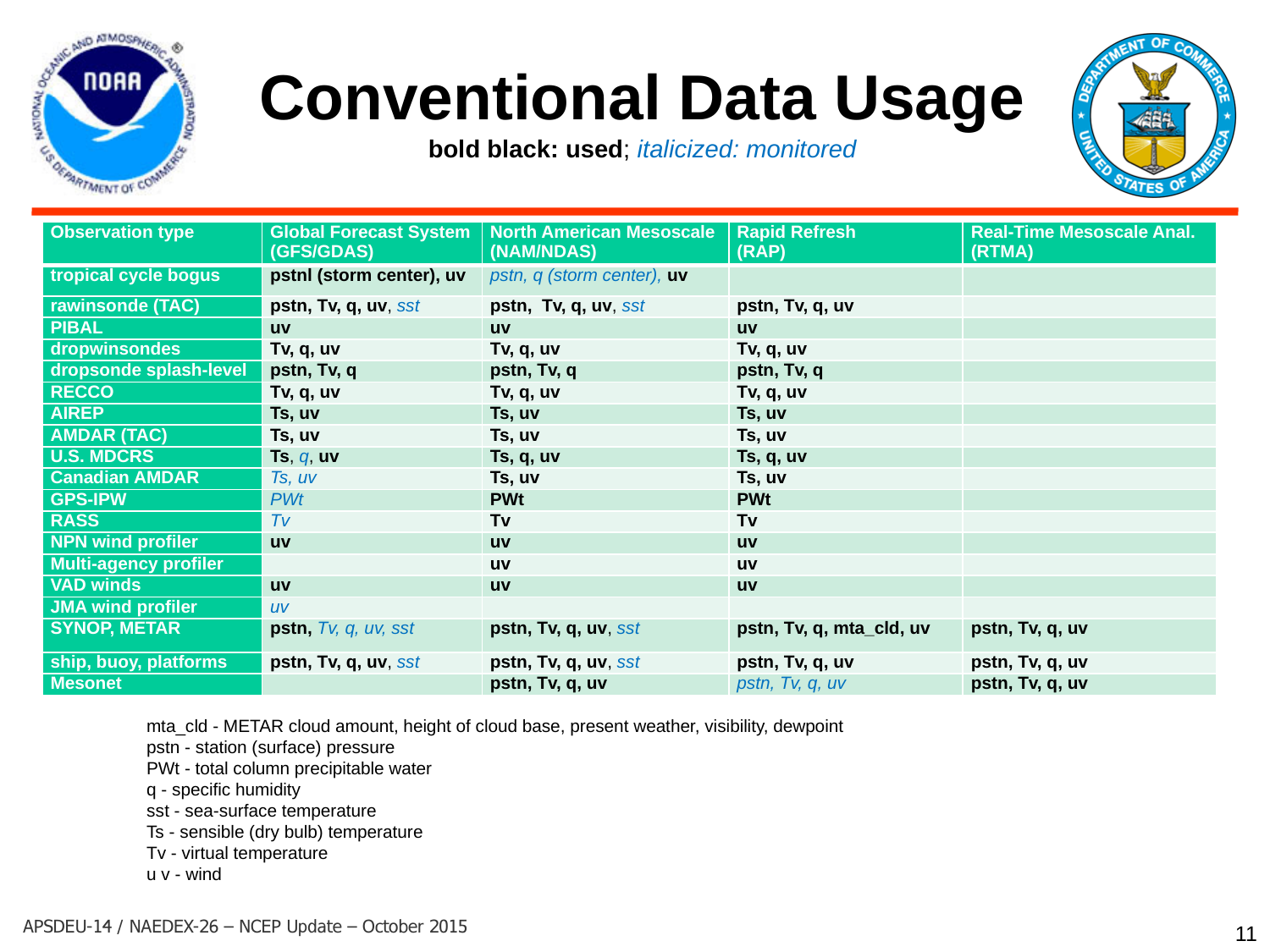

Conventional Data Usage
bold black: used; italicized: monitored

| Observation type | Global Forecast System (GFS/GDAS) | North American Mesoscale (NAM/NDAS) | Rapid Refresh (RAP) | Real-Time Mesoscale Anal. (RTMA) |
| --- | --- | --- | --- | --- |
| tropical cycle bogus | pstnl (storm center), uv | pstn, q (storm center), uv |  |  |
| rawinsonde (TAC) | pstn, Tv, q, uv, sst | pstn, Tv, q, uv, sst | pstn, Tv, q, uv |  |
| PIBAL | uv | uv | uv |  |
| dropwinsondes | Tv, q, uv | Tv, q, uv | Tv, q, uv |  |
| dropsonde splash-level | pstn, Tv, q | pstn, Tv, q | pstn, Tv, q |  |
| RECCO | Tv, q, uv | Tv, q, uv | Tv, q, uv |  |
| AIREP | Ts, uv | Ts, uv | Ts, uv |  |
| AMDAR (TAC) | Ts, uv | Ts, uv | Ts, uv |  |
| U.S. MDCRS | Ts, q, uv | Ts, q, uv | Ts, q, uv |  |
| Canadian AMDAR | Ts, uv | Ts, uv | Ts, uv |  |
| GPS-IPW | PWt | PWt | PWt |  |
| RASS | Tv | Tv | Tv |  |
| NPN wind profiler | uv | uv | uv |  |
| Multi-agency profiler |  | uv | uv |  |
| VAD winds | uv | uv | uv |  |
| JMA wind profiler | uv |  |  |  |
| SYNOP, METAR | pstn, Tv, q, uv, sst | pstn, Tv, q, uv, sst | pstn, Tv, q, mta\_cld, uv | pstn, Tv, q, uv |
| ship, buoy, platforms | pstn, Tv, q, uv, sst | pstn, Tv, q, uv, sst | pstn, Tv, q, uv | pstn, Tv, q, uv |
| Mesonet |  | pstn, Tv, q, uv | pstn, Tv, q, uv | pstn, Tv, q, uv |
        mta_cld - METAR cloud amount, height of cloud base, present weather, visibility, dewpoint
        pstn - station (surface) pressure
        PWt - total column precipitable water
        q - specific humidity
        sst - sea-surface temperature
        Ts - sensible (dry bulb) temperature
        Tv - virtual temperature
        u v - wind
11
APSDEU-14 / NAEDEX-26 – NCEP Update – October 2015